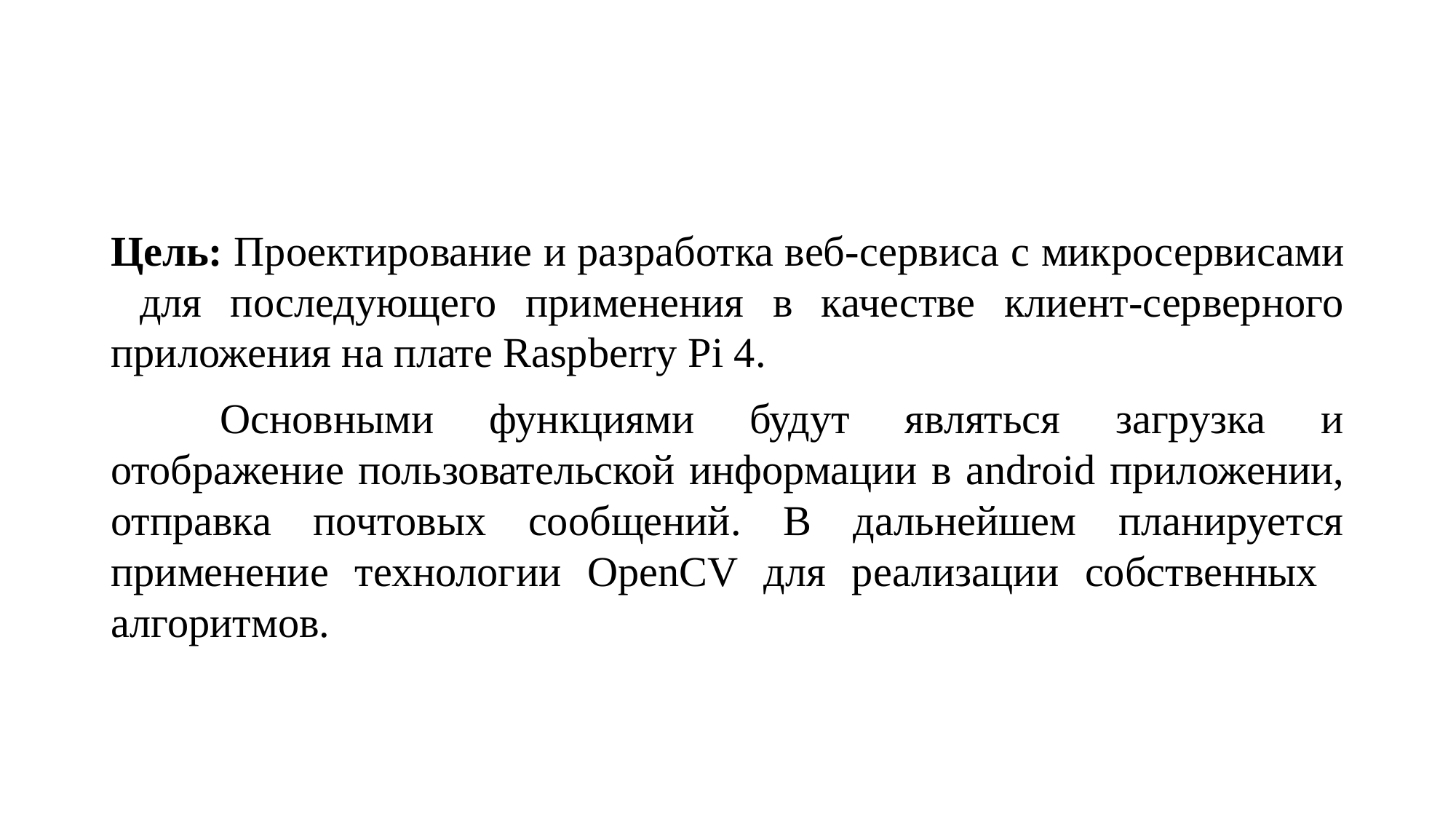

#
Цель: Проектирование и разработка веб-сервиса c микросервисами  для последующего применения в качестве клиент-серверного приложения на плате Raspberry Pi 4.
	Основными функциями будут являться загрузка и отображение пользовательской информации в android приложении, отправка почтовых сообщений. В дальнейшем планируется применение технологии OpenCV для реализации собственных  алгоритмов.